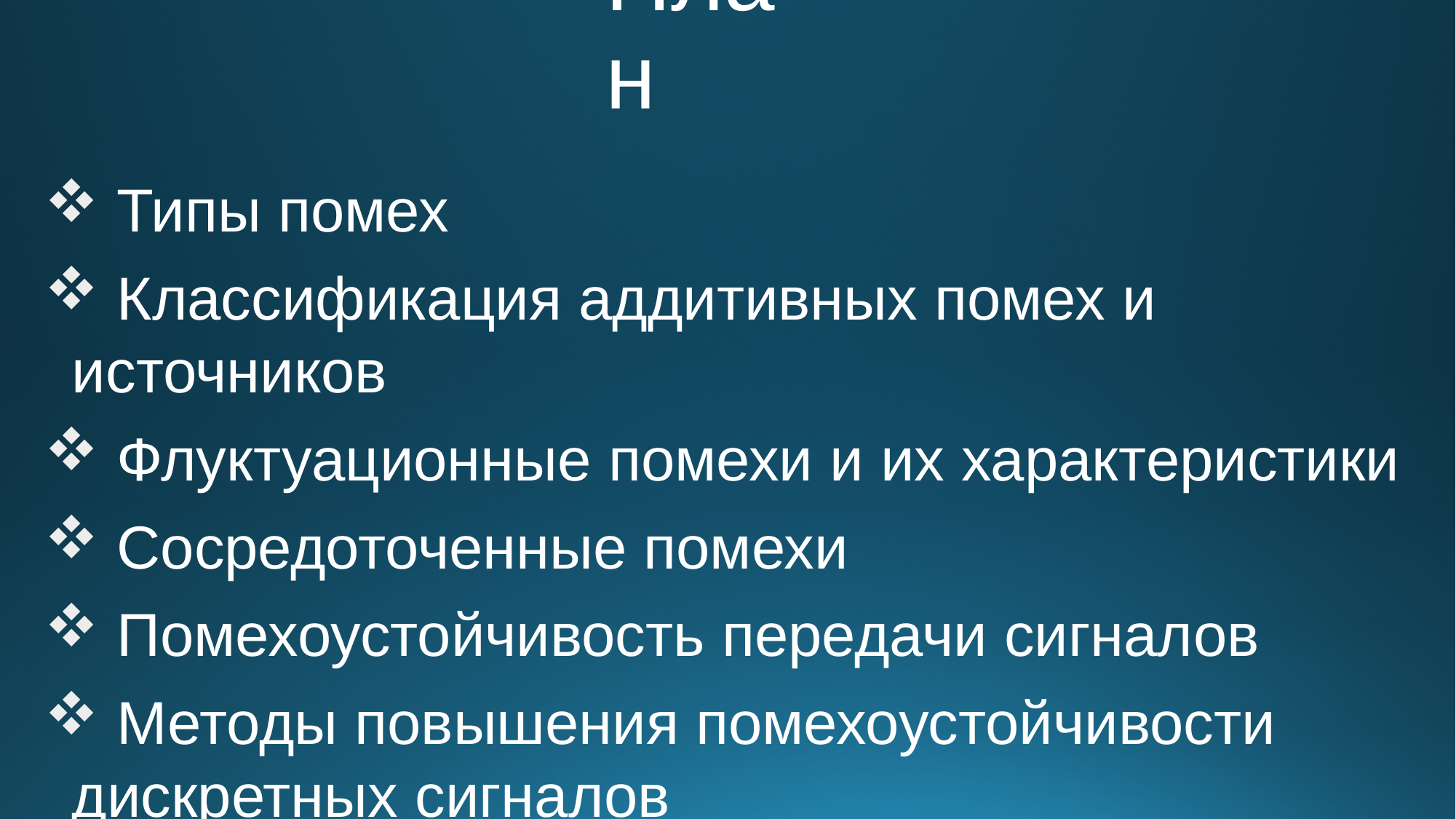

# План
 Типы помех
 Классификация аддитивных помех и источников
 Флуктуационные помехи и их характеристики
 Сосредоточенные помехи
 Помехоустойчивость передачи сигналов
 Методы повышения помехоустойчивости дискретных сигналов